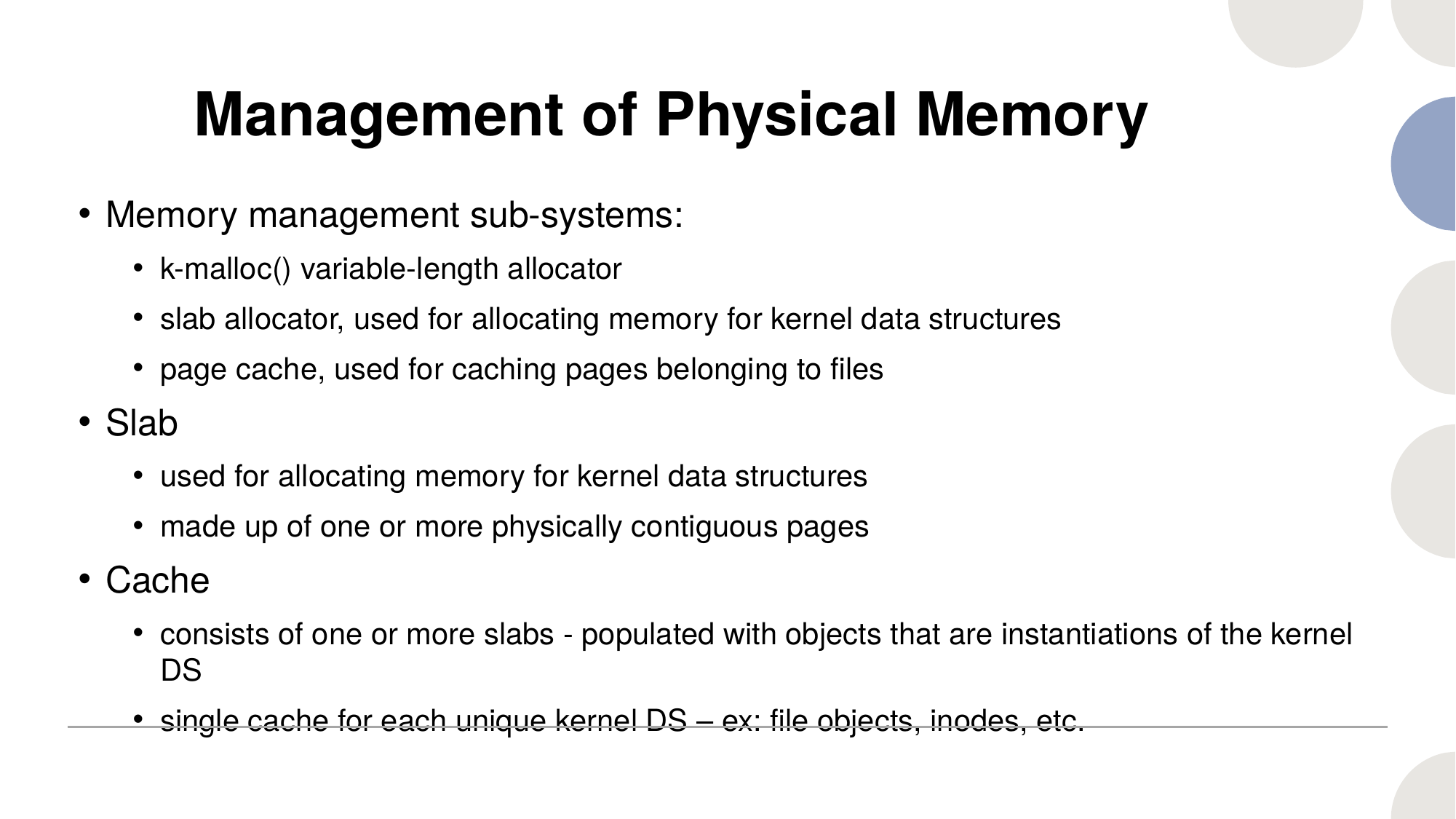

# Management of Physical Memory
Memory management sub-systems:
k-malloc() variable-length allocator
slab allocator, used for allocating memory for kernel data structures
page cache, used for caching pages belonging to files
Slab
used for allocating memory for kernel data structures
made up of one or more physically contiguous pages
Cache
consists of one or more slabs - populated with objects that are instantiations of the kernel DS
single cache for each unique kernel DS – ex: file objects, inodes, etc.